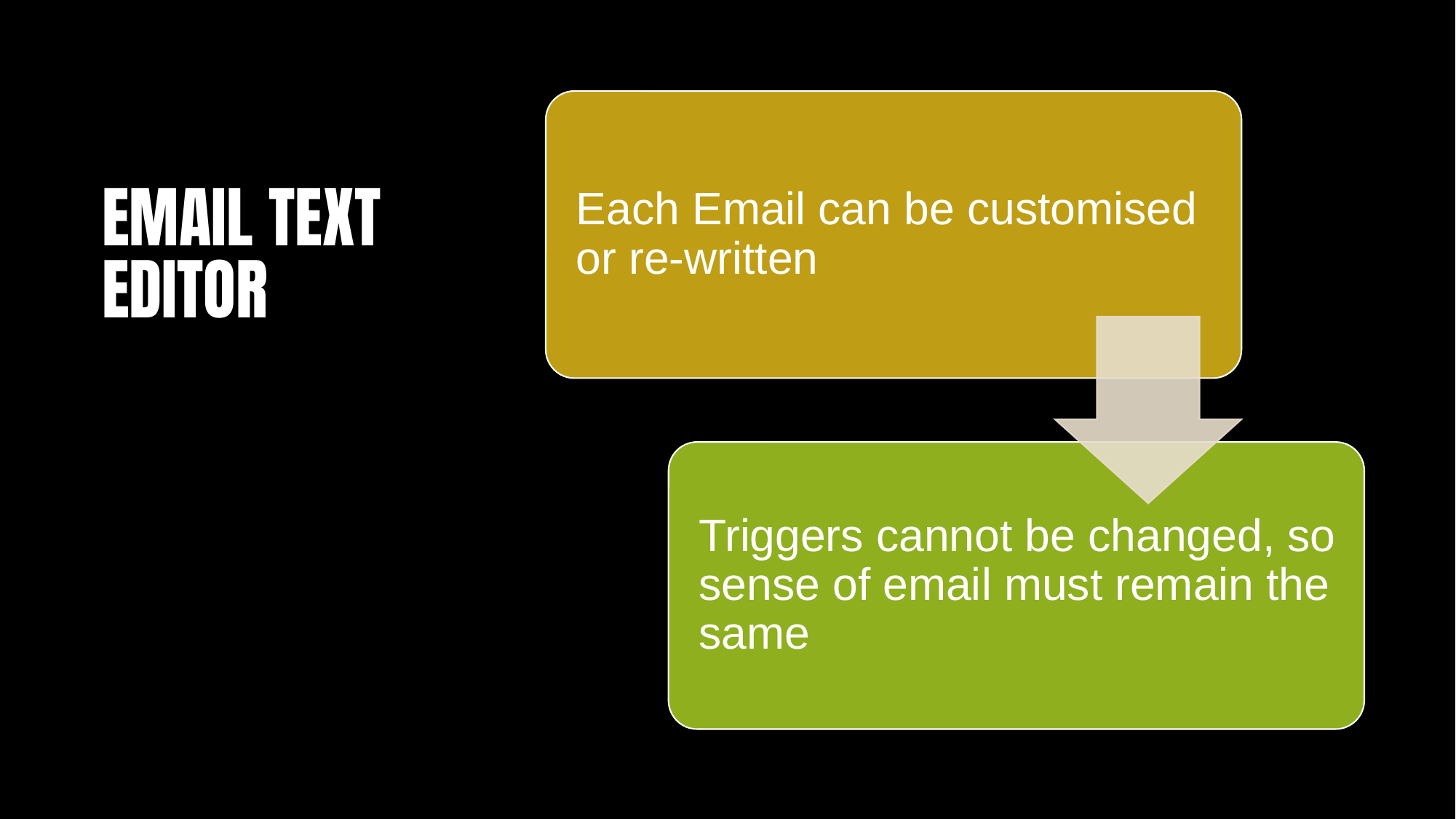

Each Email can be customised or re-written
Triggers cannot be changed, so sense of email must remain the same

# EMAIL TEXT EDITOR